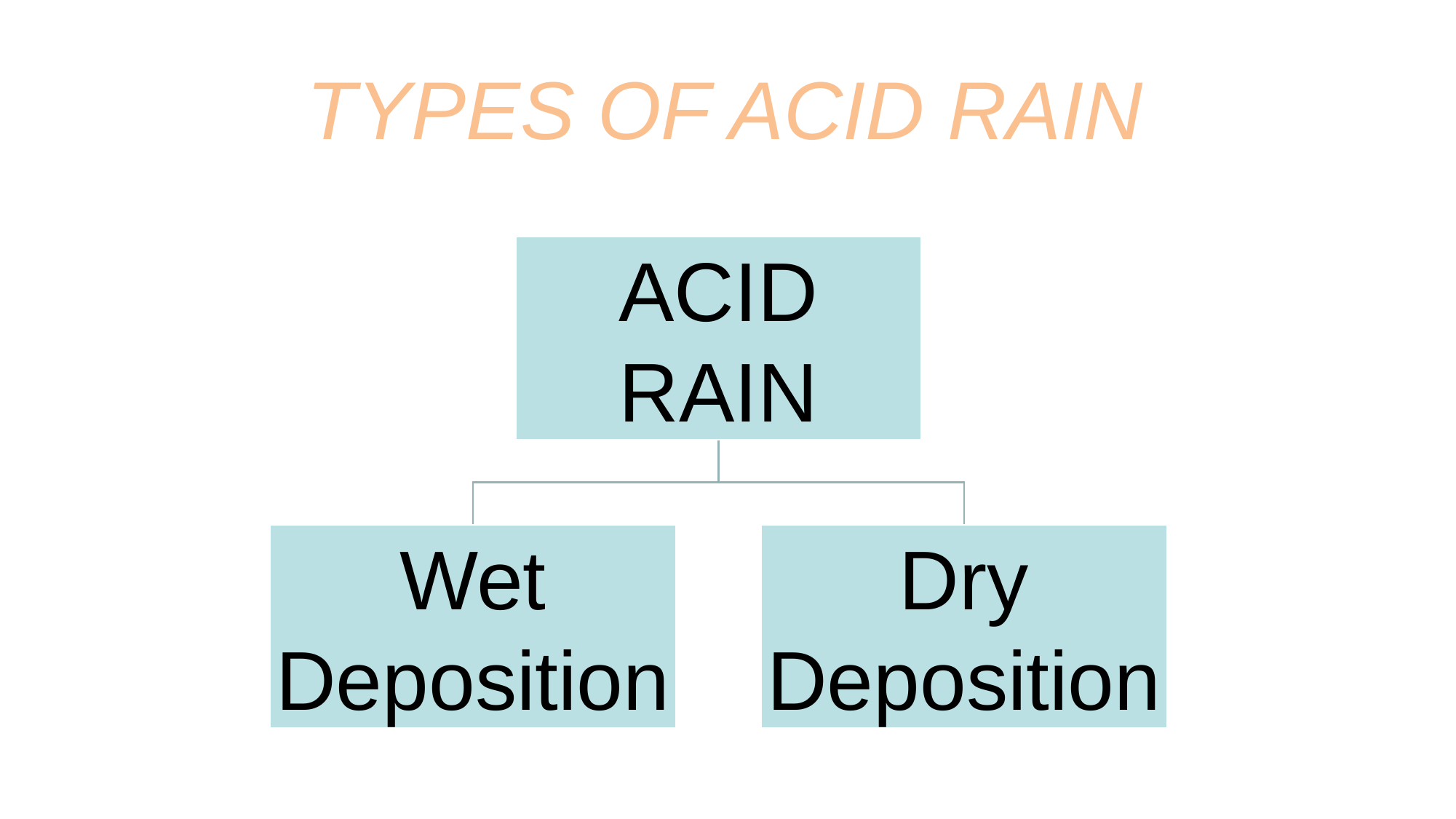

# TYPES OF ACID RAIN
ACID RAIN
Wet Deposition
Dry Deposition